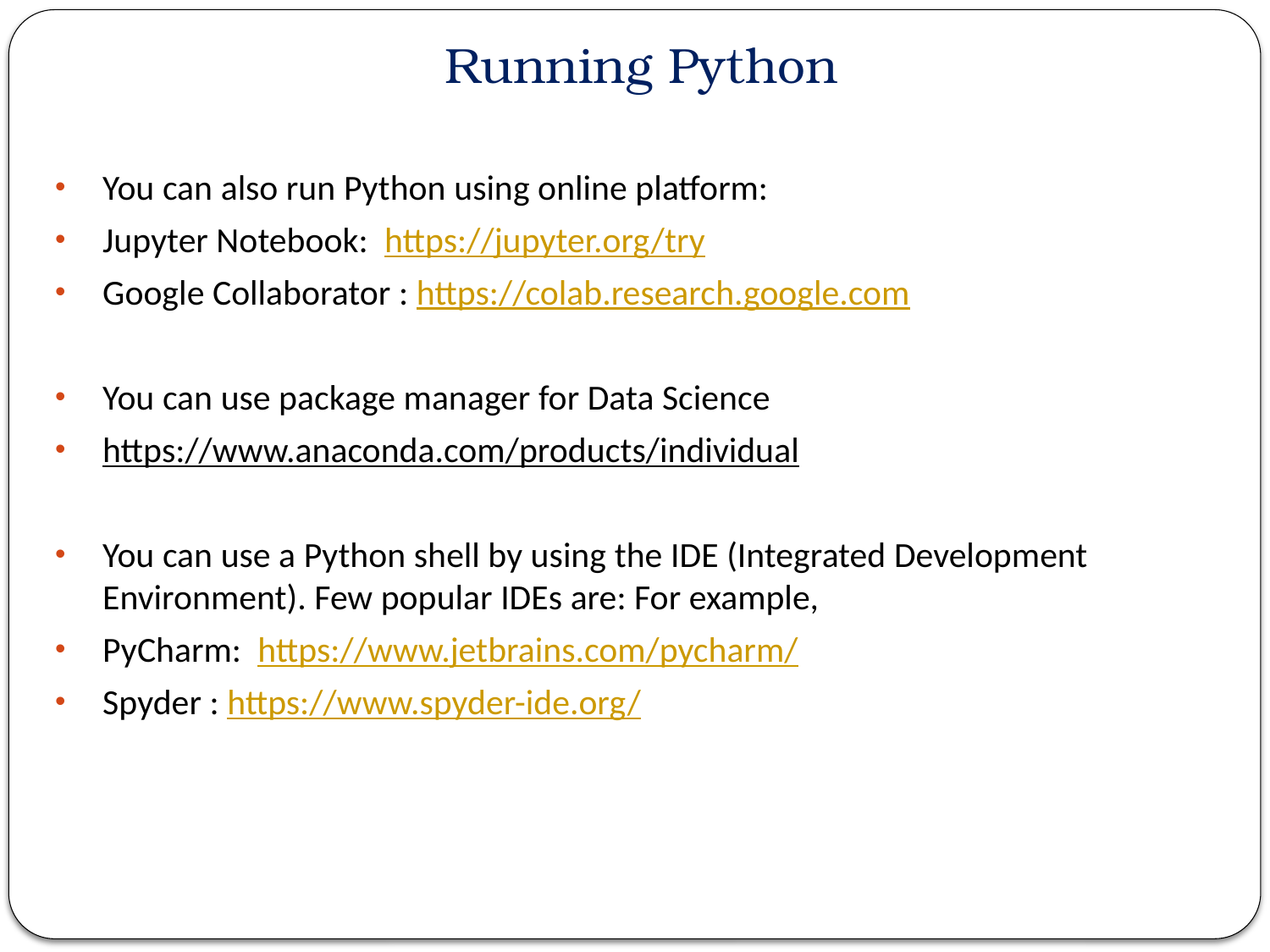

# Running Python
You can also run Python using online platform:
Jupyter Notebook:  https://jupyter.org/try
Google Collaborator : https://colab.research.google.com

You can use package manager for Data Science
https://www.anaconda.com/products/individual

You can use a Python shell by using the IDE (Integrated Development Environment). Few popular IDEs are: For example,
PyCharm:  https://www.jetbrains.com/pycharm/
Spyder : https://www.spyder-ide.org/